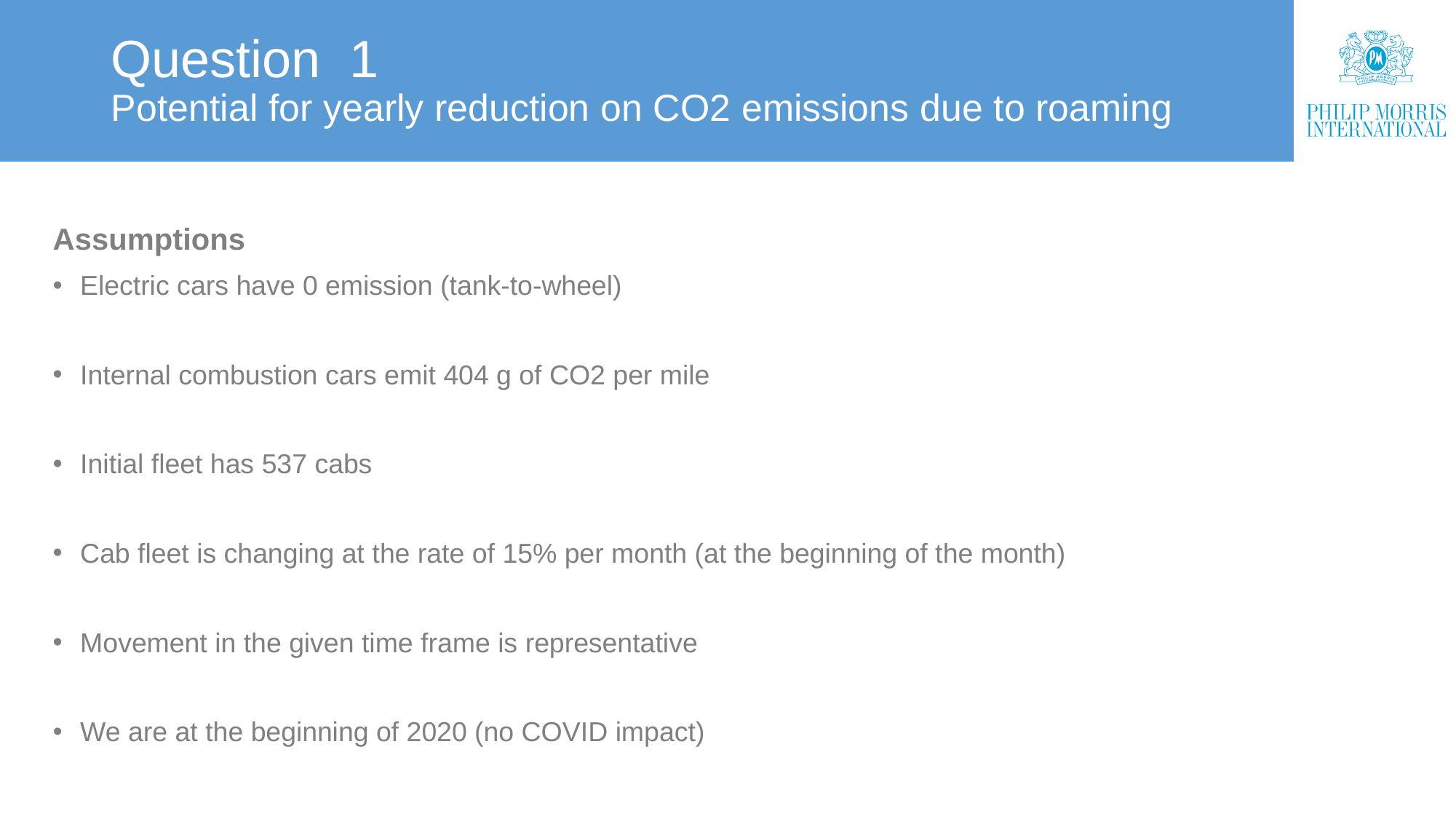

# Question  1 Potential for yearly reduction on CO2 emissions due to roaming
Assumptions
Electric cars have 0 emission (tank-to-wheel)

Internal combustion cars emit 404 g of CO2 per mile

Initial fleet has 537 cabs

Cab fleet is changing at the rate of 15% per month (at the beginning of the month)

Movement in the given time frame is representative

We are at the beginning of 2020 (no COVID impact)